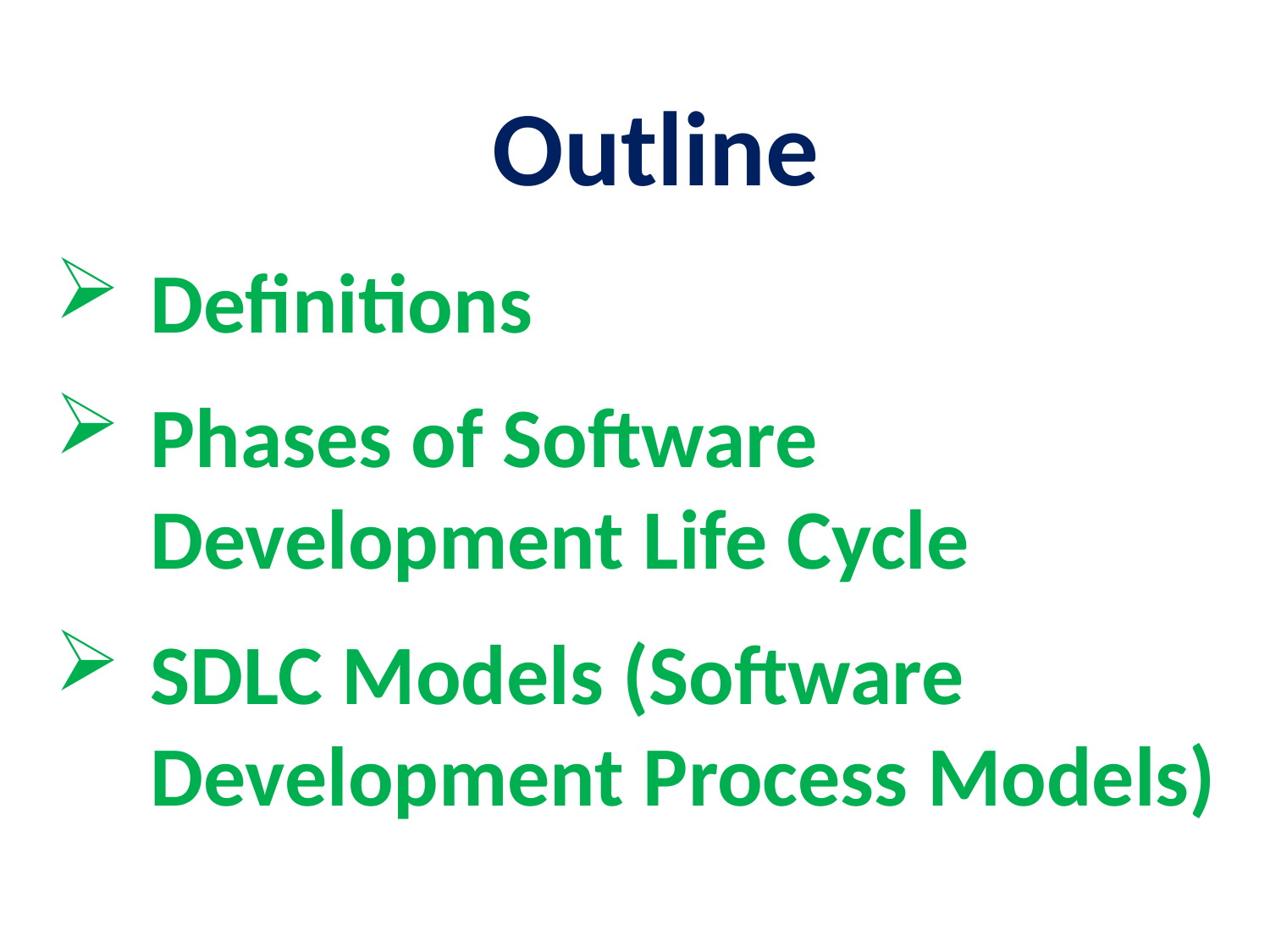

Outline
Definitions

Phases of Software Development Life Cycle

SDLC Models (Software Development Process Models)